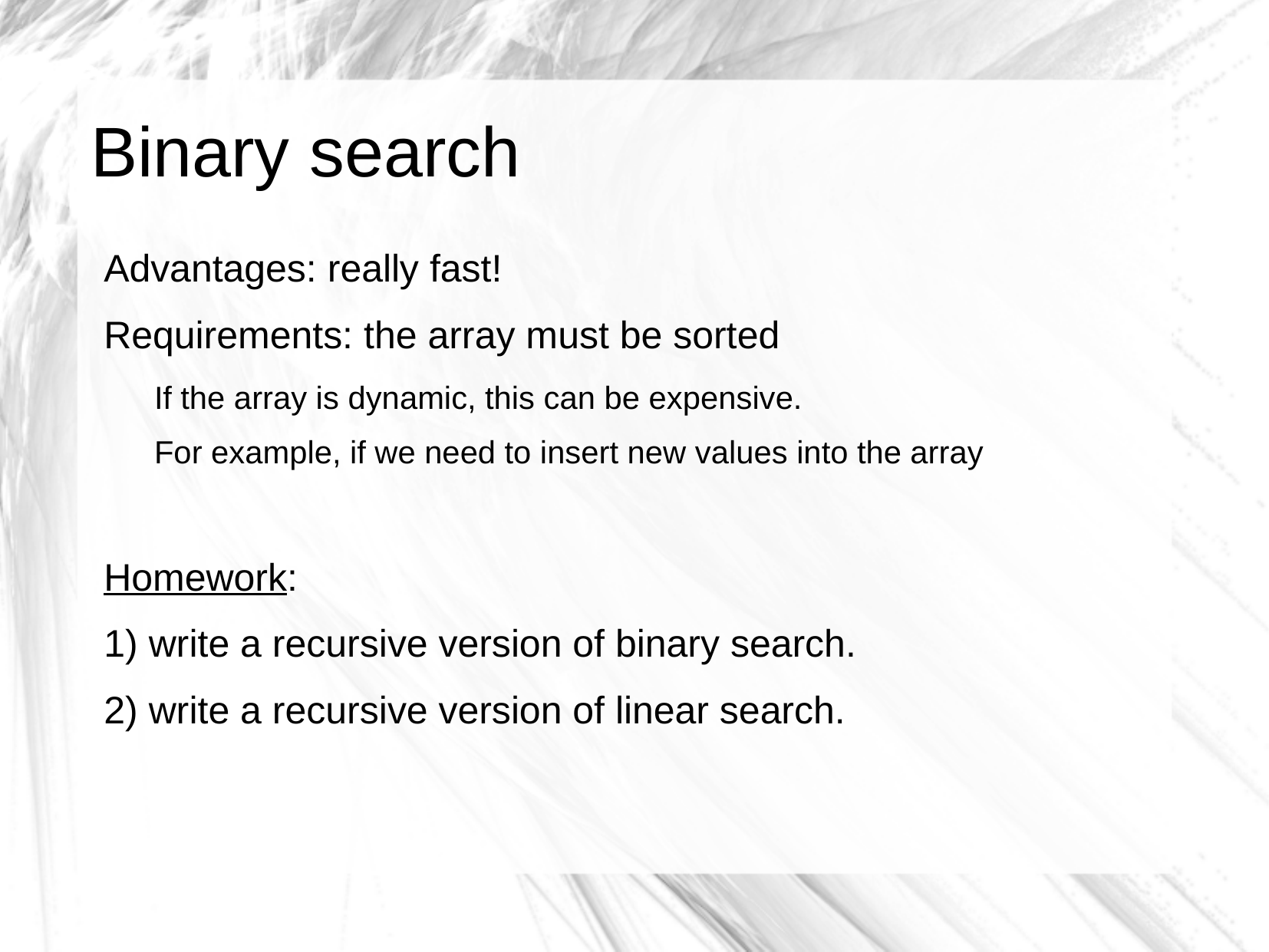

# Binary search
Advantages: really fast!
Requirements: the array must be sorted
If the array is dynamic, this can be expensive.
For example, if we need to insert new values into the array

Homework:
1) write a recursive version of binary search.
2) write a recursive version of linear search.